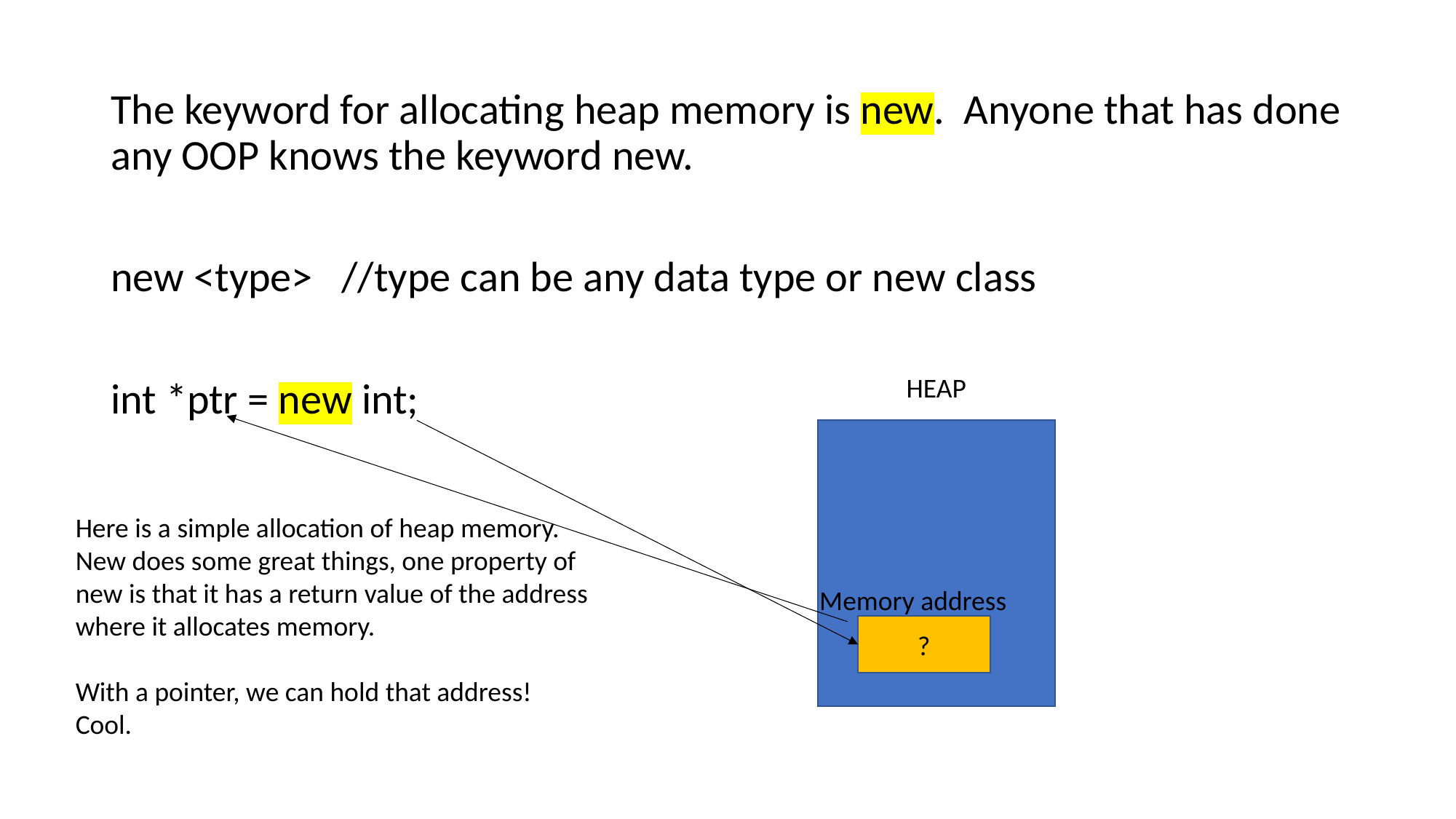

The keyword for allocating heap memory is new.  Anyone that has done any OOP knows the keyword new.

new <type>   //type can be any data type or new class

int *ptr = new int;
HEAP

Here is a simple allocation of heap memory.
New does some great things, one property of
new is that it has a return value of the address where it allocates memory.

With a pointer, we can hold that address!
Cool.
Memory address
?